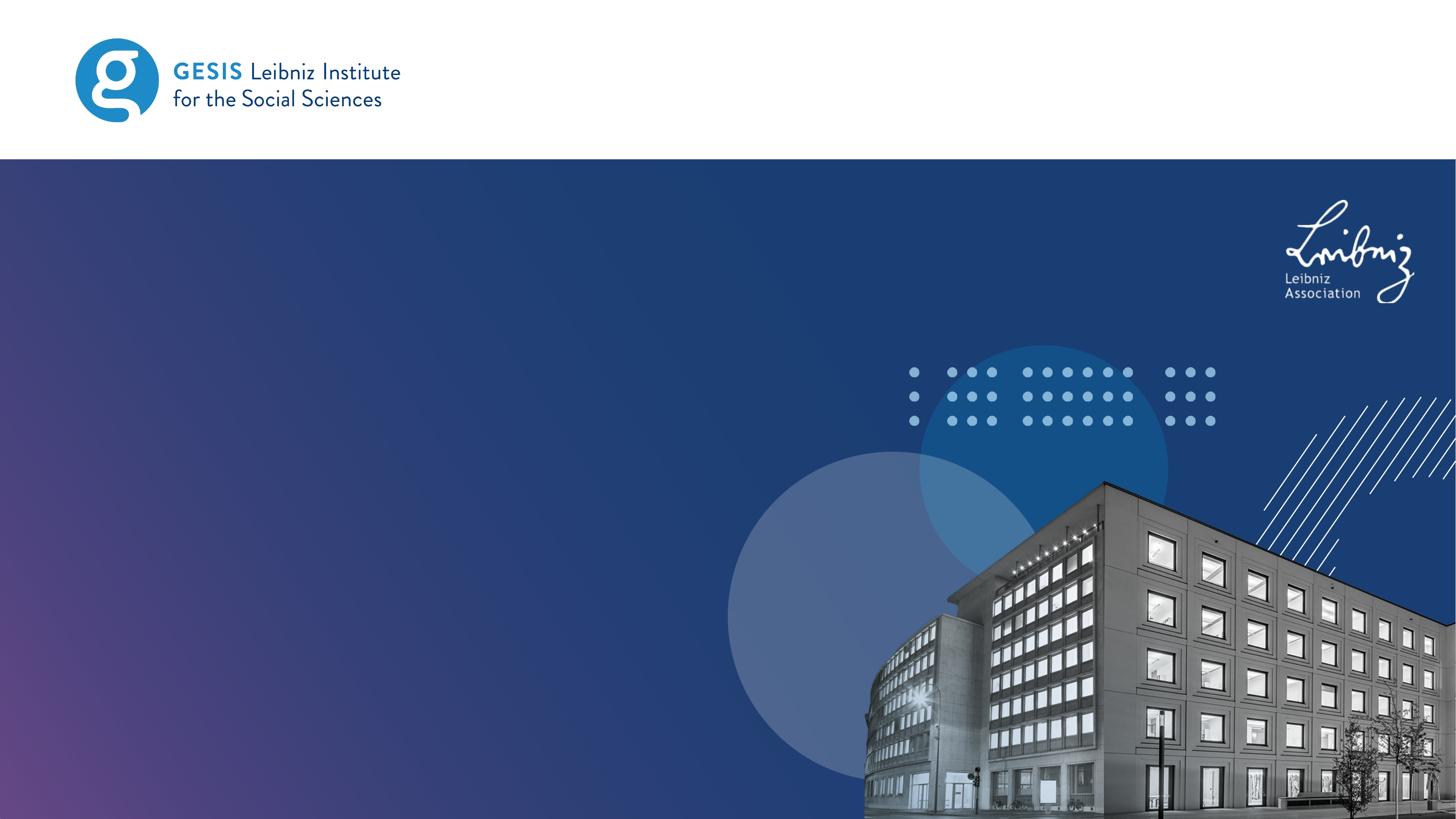

Please edit slide set via View -> Slide master
#